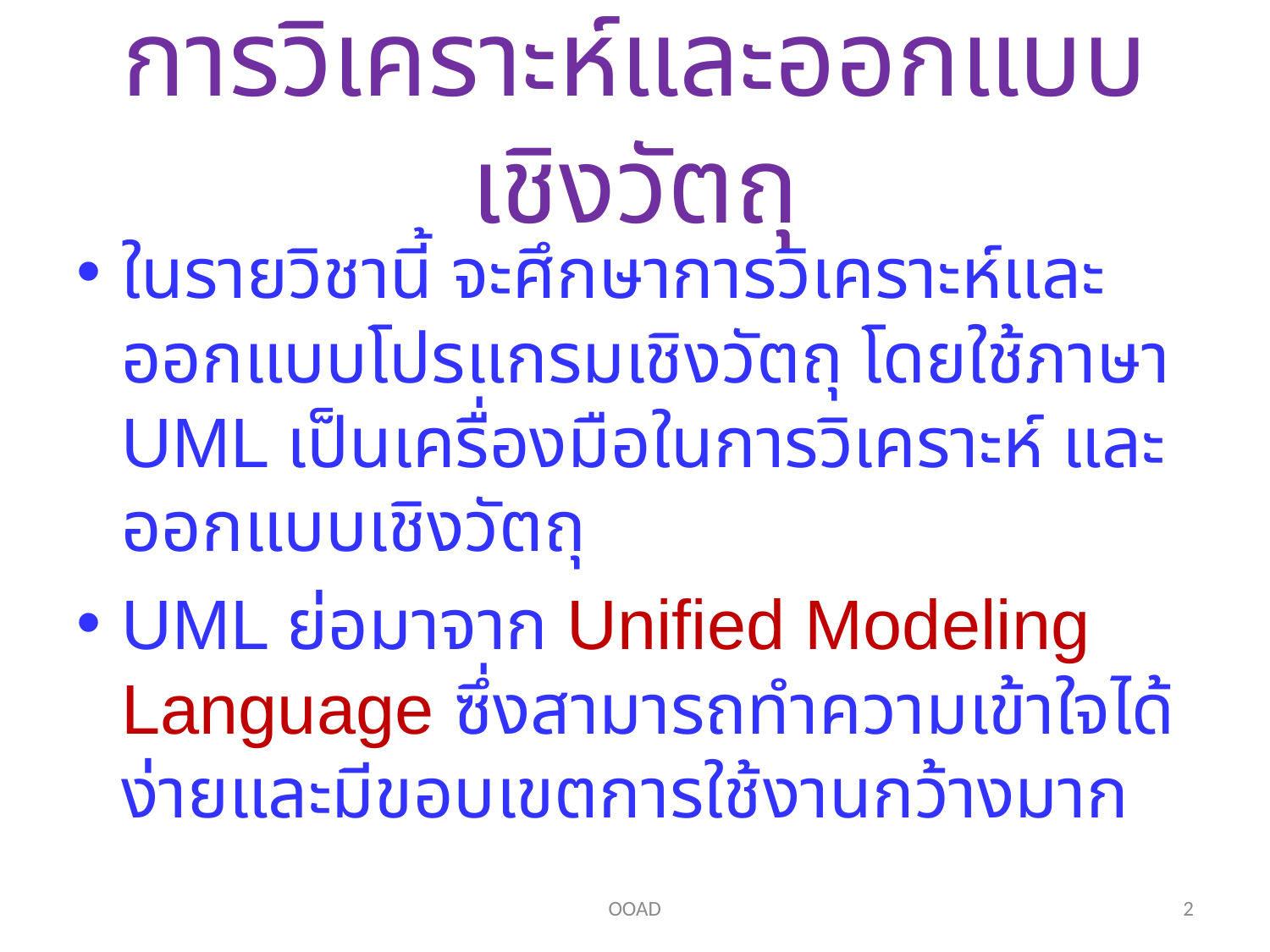

# การวิเคราะห์และออกแบบเชิงวัตถุ
ในรายวิชานี้ จะศึกษาการวิเคราะห์และออกแบบโปรแกรมเชิงวัตถุ โดยใช้ภาษา UML เป็นเครื่องมือในการวิเคราะห์ และออกแบบเชิงวัตถุ
UML ย่อมาจาก Unified Modeling Language ซึ่งสามารถทำความเข้าใจได้ง่ายและมีขอบเขตการใช้งานกว้างมาก

OOAD
2